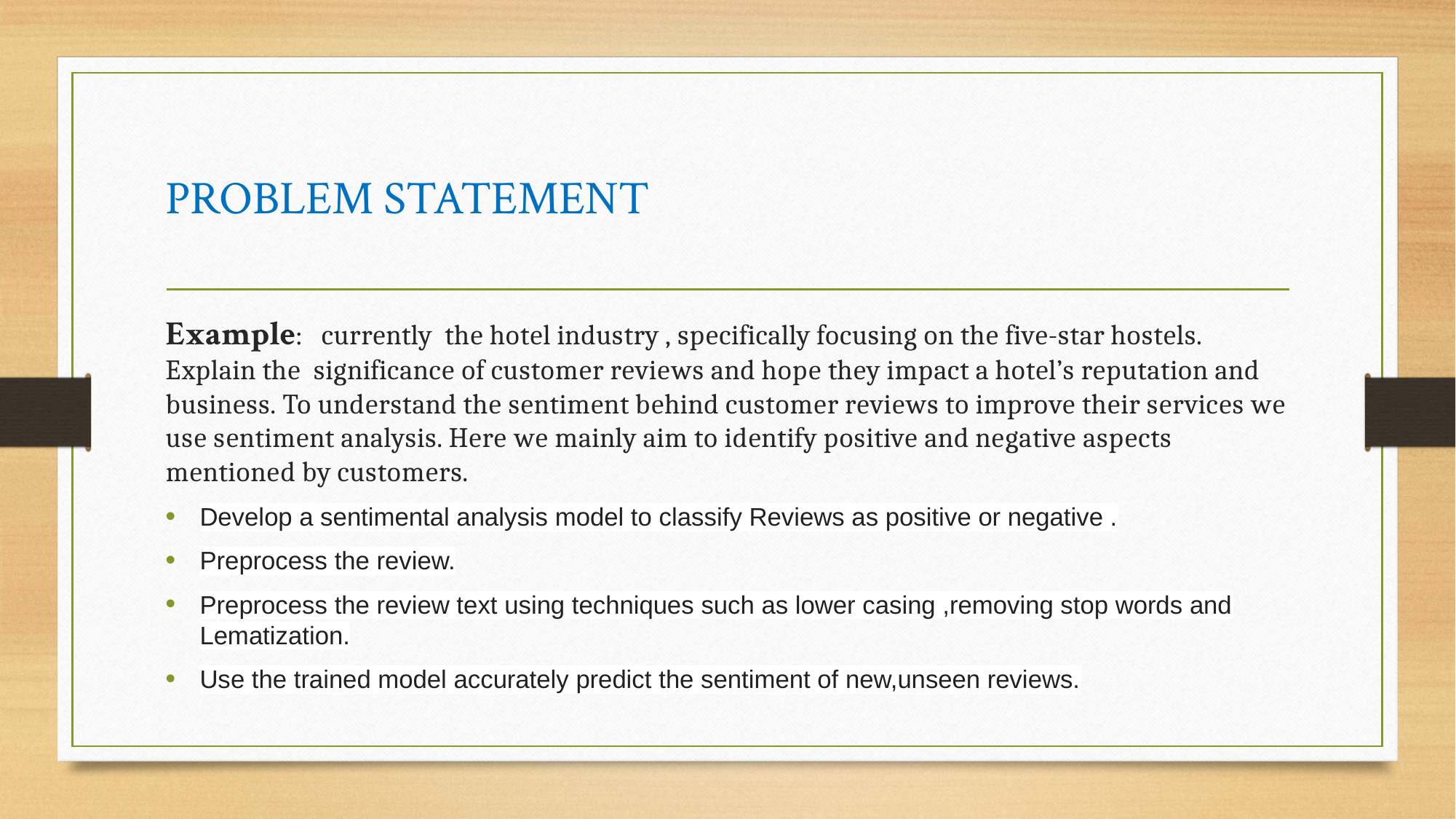

# PROBLEM STATEMENT
Example:   currently  the hotel industry , specifically focusing on the five-star hostels. Explain the  significance of customer reviews and hope they impact a hotel’s reputation and business. To understand the sentiment behind customer reviews to improve their services we use sentiment analysis. Here we mainly aim to identify positive and negative aspects mentioned by customers.
Develop a sentimental analysis model to classify Reviews as positive or negative .
Preprocess the review.
Preprocess the review text using techniques such as lower casing ,removing stop words and Lematization.
Use the trained model accurately predict the sentiment of new,unseen reviews.